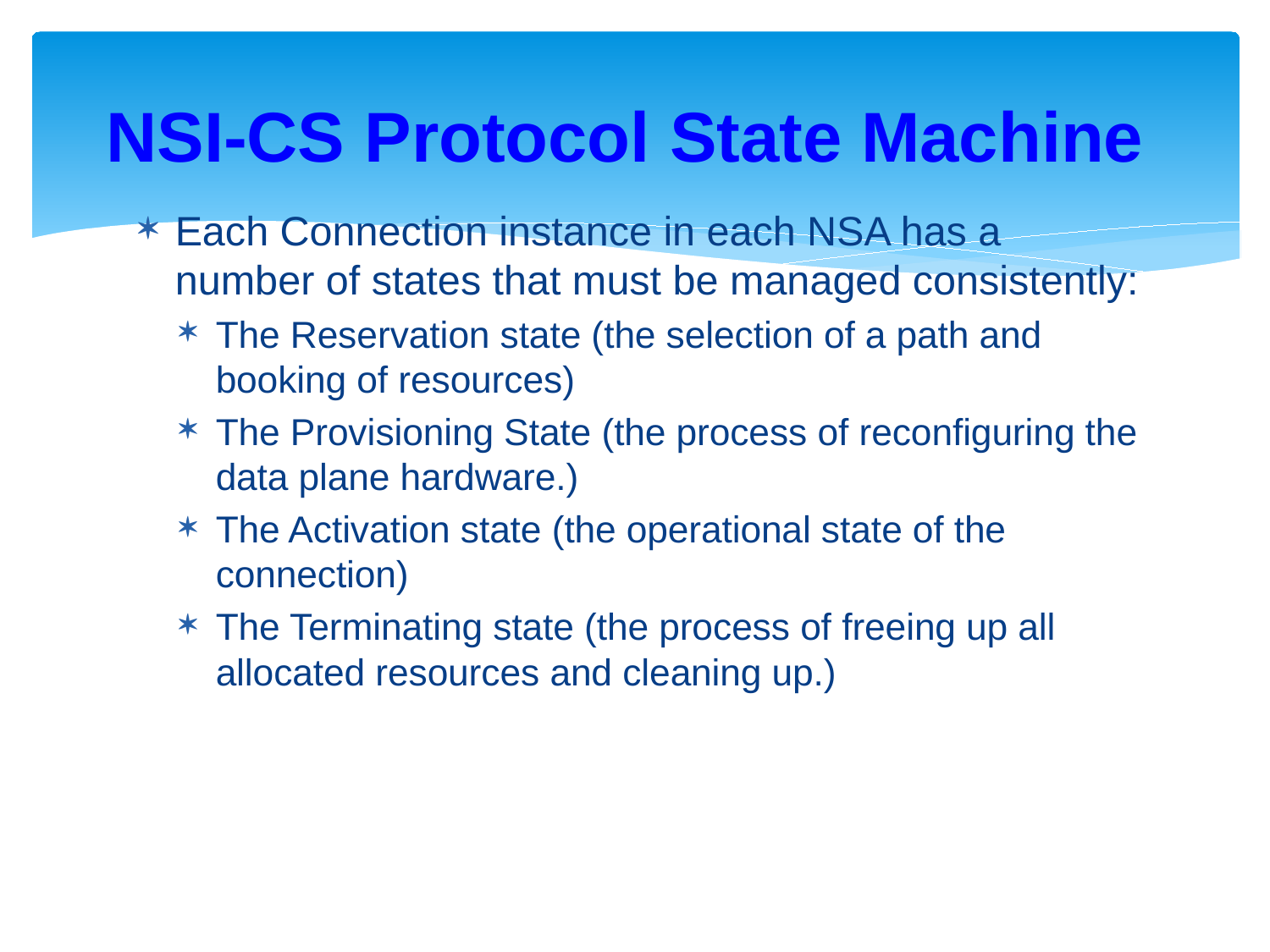

# NSI-CS Protocol State Machine
Each Connection instance in each NSA has a number of states that must be managed consistently:
The Reservation state (the selection of a path and booking of resources)
The Provisioning State (the process of reconfiguring the data plane hardware.)
The Activation state (the operational state of the connection)
The Terminating state (the process of freeing up all allocated resources and cleaning up.)